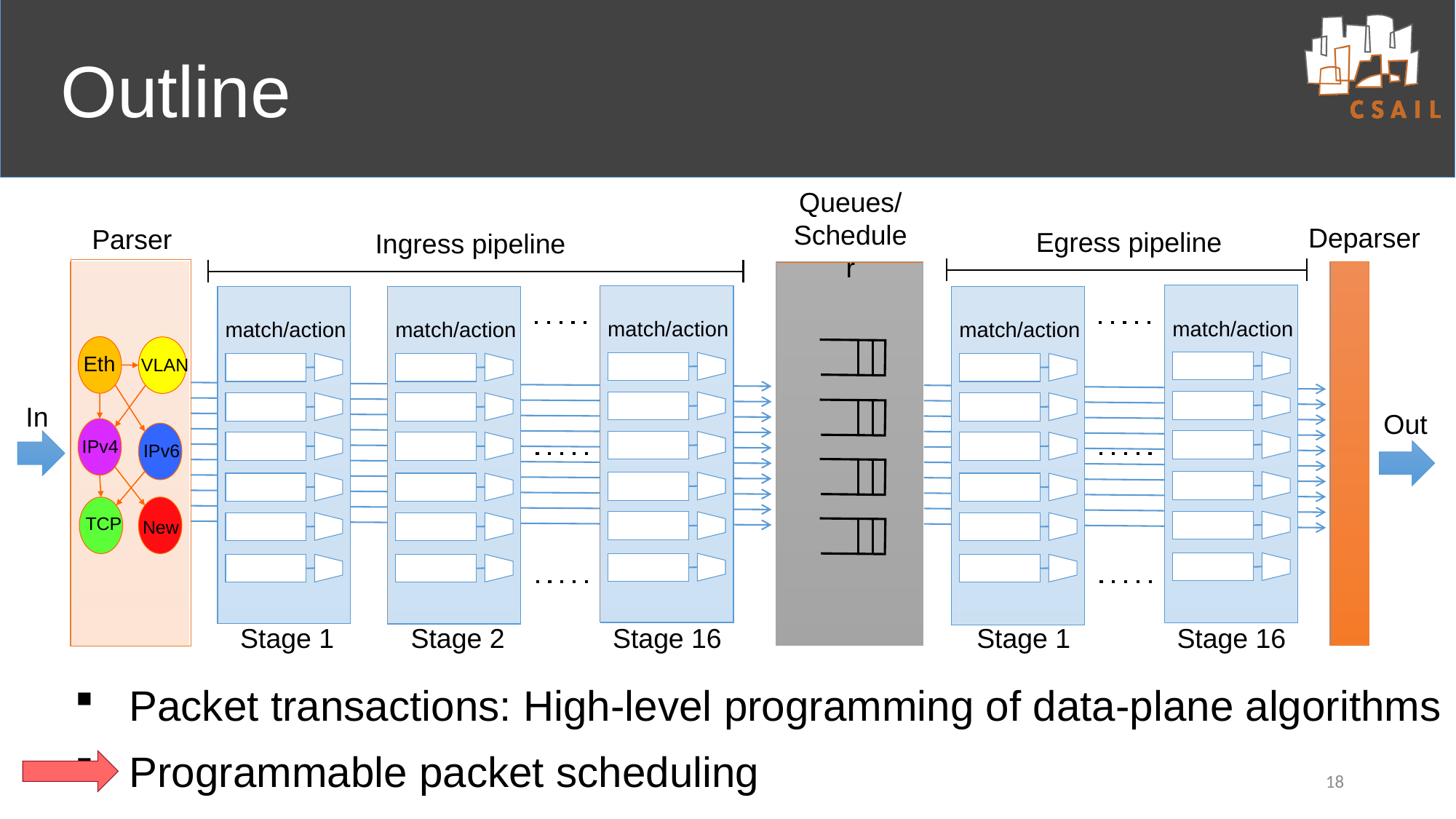

# Outline

Queues/
Scheduler

Deparser
Parser
Egress pipeline
Ingress pipeline

Eth
VLAN

IPv4
IPv6

TCP
New

In
Out

match/action

Stage 16

match/action

Stage 16

match/action

Stage 1

match/action

Stage 2

match/action

Stage 1

Packet transactions: High-level programming of data-plane algorithms
Programmable packet scheduling

18